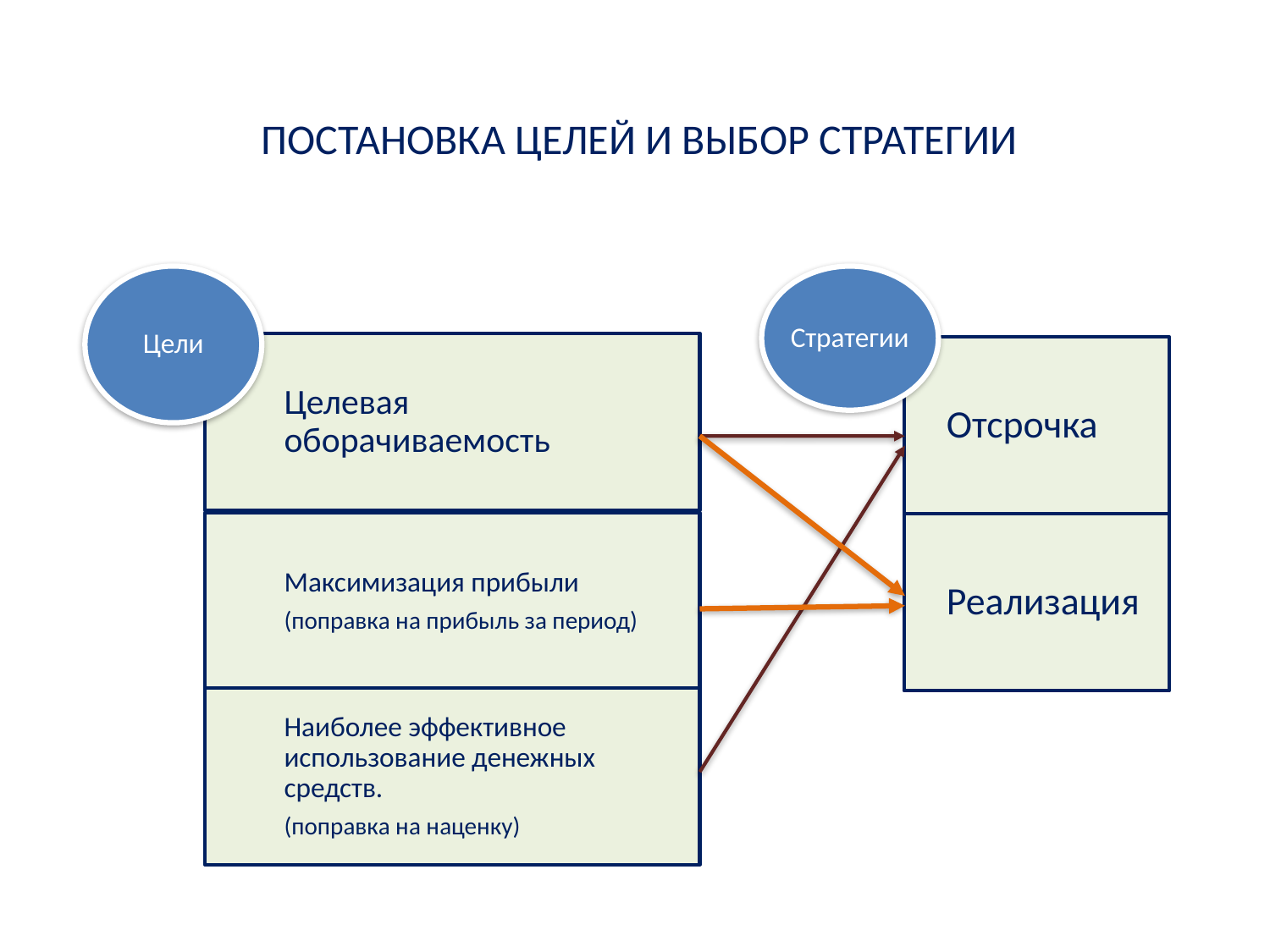

ПОСТАНОВКА ЦЕЛЕЙ И ВЫБОР СТРАТЕГИИ
Цели
Стратегии
Целевая оборачиваемость
Отсрочка
Максимизация прибыли
(поправка на прибыль за период)
Реализация
Наиболее эффективное использование денежных средств.
(поправка на наценку)